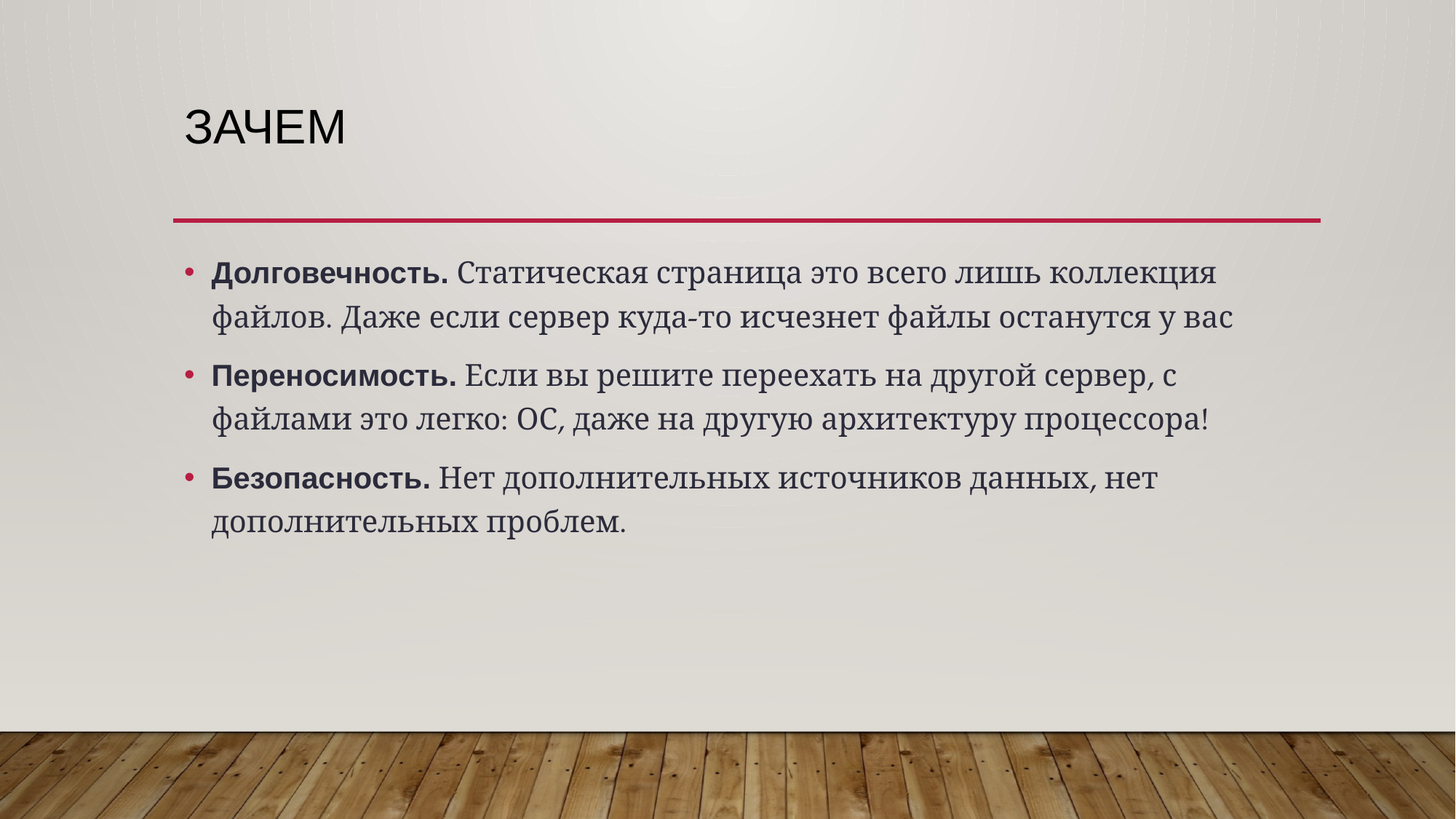

# Зачем
Долговечность. Статическая страница это всего лишь коллекция файлов. Даже если сервер куда-то исчезнет файлы останутся у вас
Переносимость. Если вы решите переехать на другой сервер, с файлами это легко: ОС, даже на другую архитектуру процессора!
Безопасность. Нет дополнительных источников данных, нет дополнительных проблем.